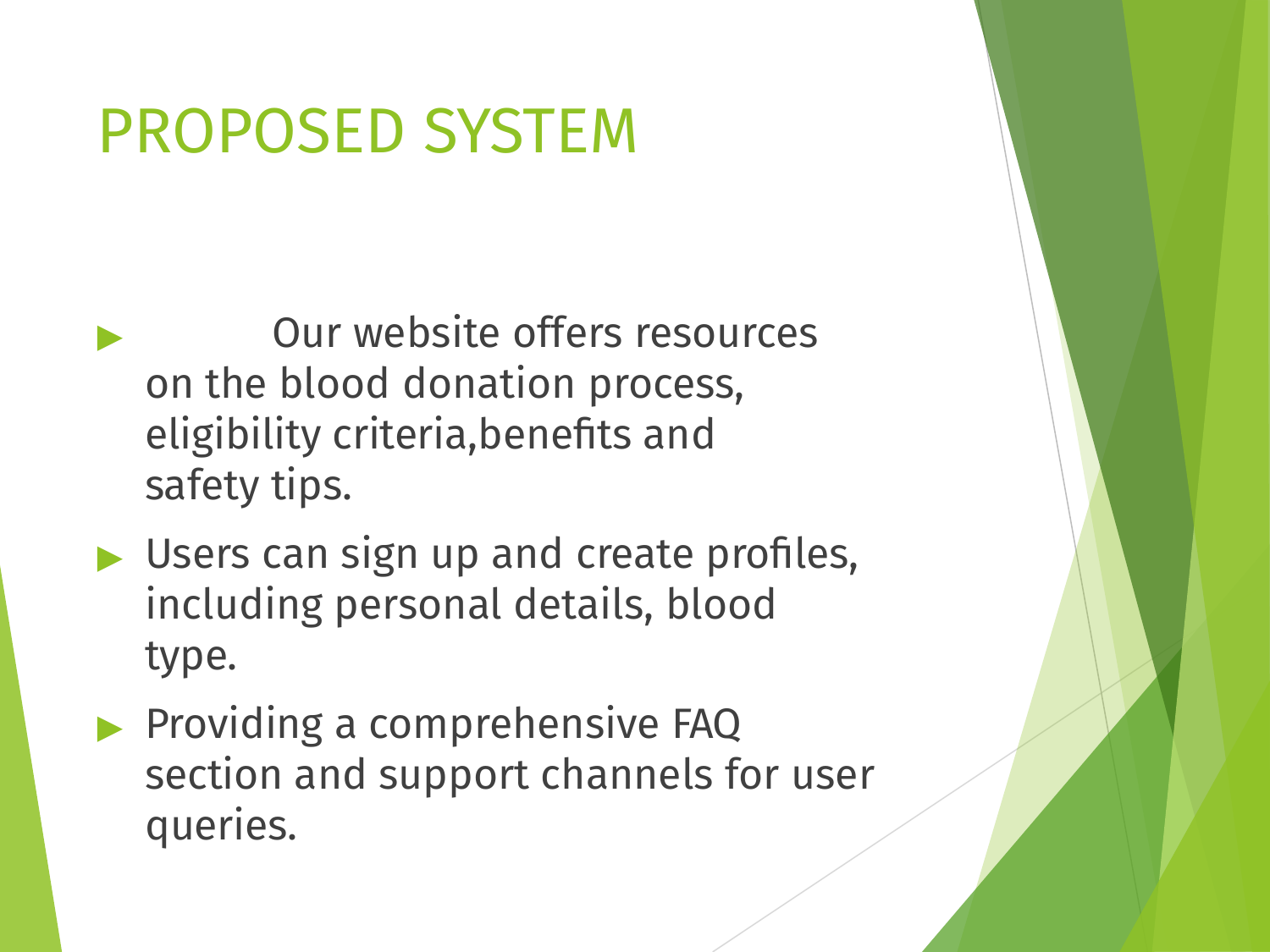

# PROPOSED SYSTEM
▶		Our website offers resources on the blood donation process, eligibility criteria,benefits and safety tips.
▶	Users can sign up and create profiles, including personal details, blood type.
▶	Providing a comprehensive FAQ section and support channels for user queries.